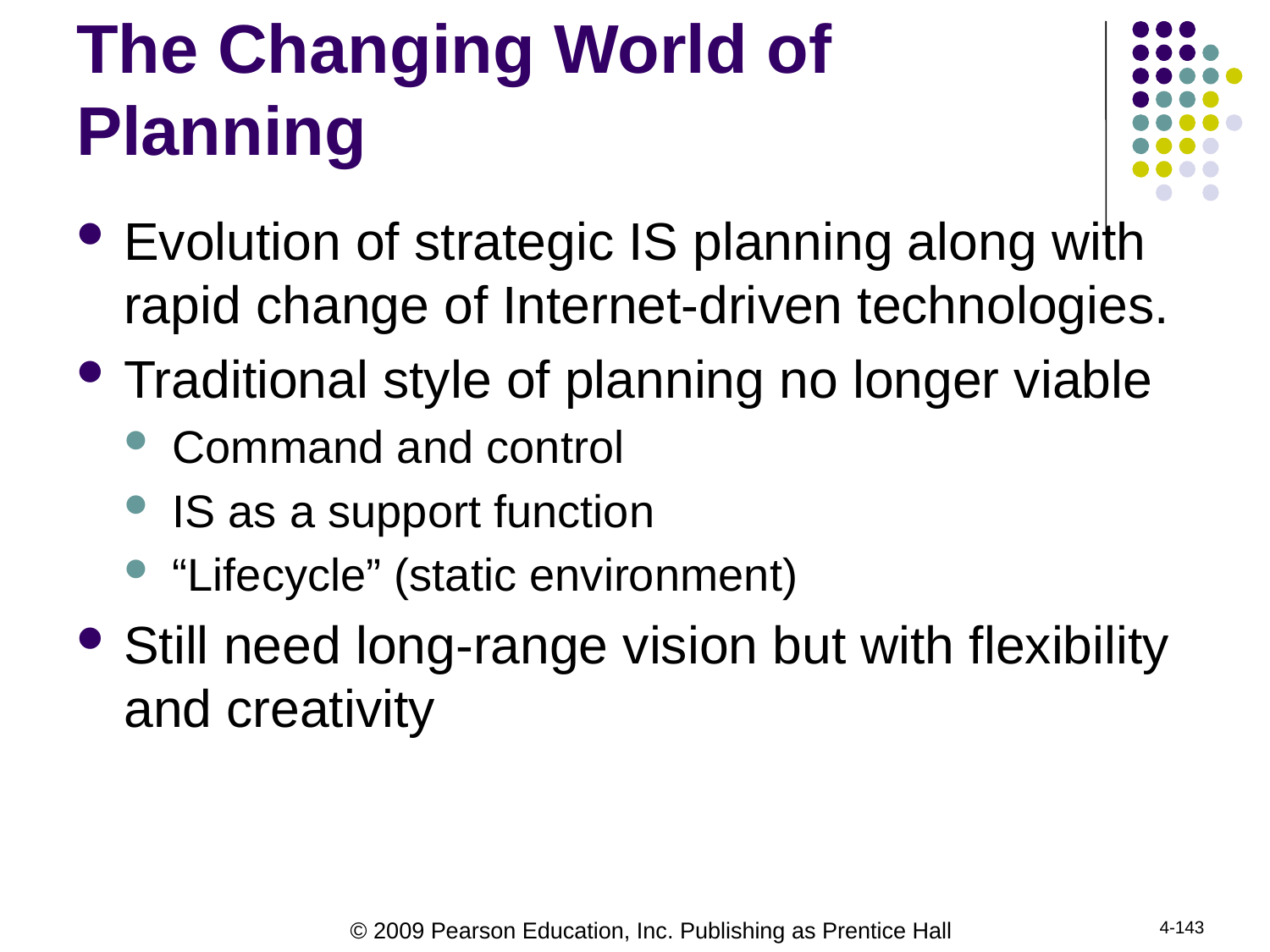

# The Changing World of Planning
Evolution of strategic IS planning along with rapid change of Internet-driven technologies.
Traditional style of planning no longer viable
Command and control
IS as a support function
“Lifecycle” (static environment)
Still need long-range vision but with flexibility and creativity
4-143